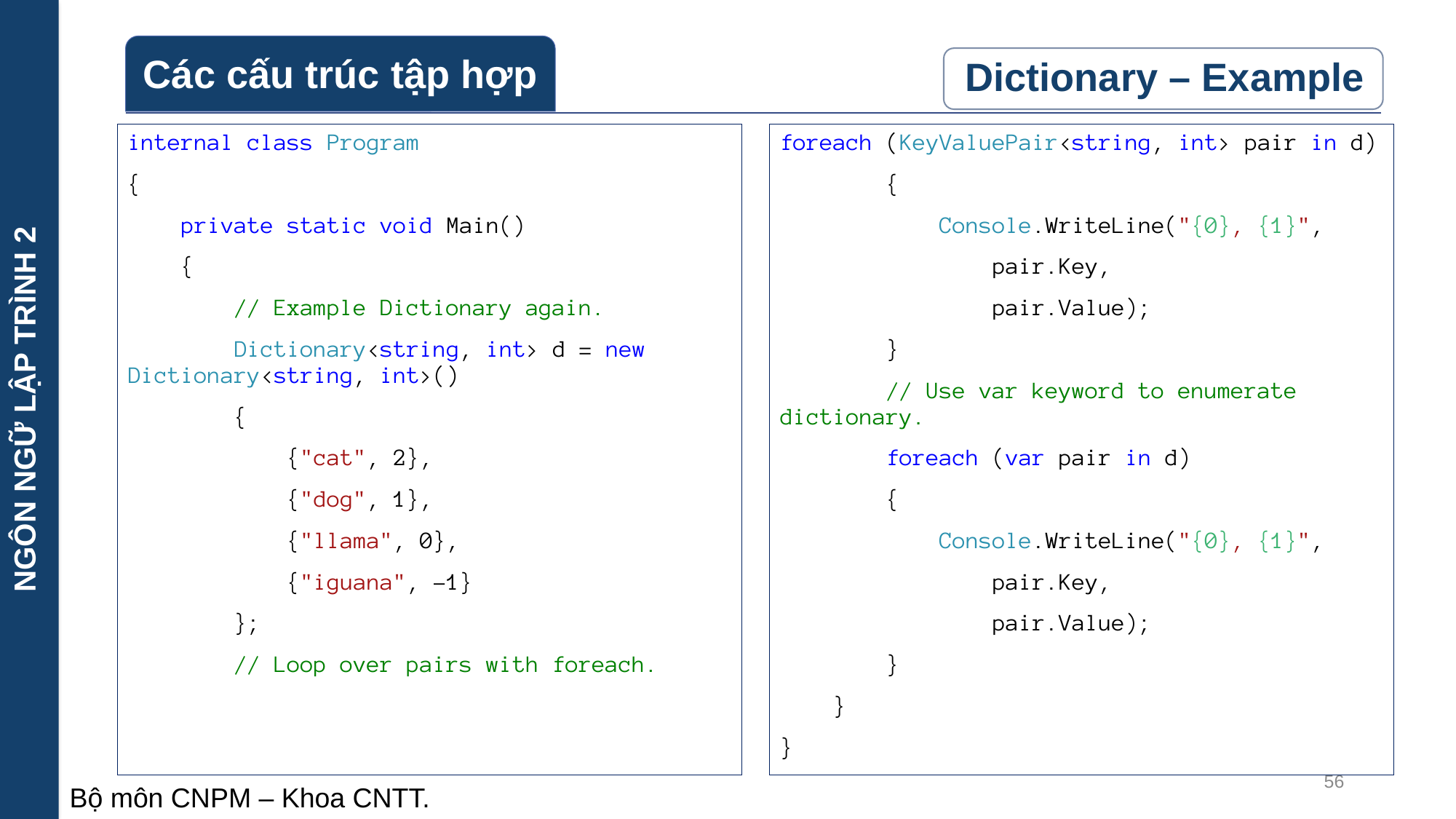

NGÔN NGỮ LẬP TRÌNH 2
Các cấu trúc tập hợp
Dictionary – Example
internal class Program
{
    private static void Main()
    {
        // Example Dictionary again.
        Dictionary<string, int> d = new Dictionary<string, int>()
        {
            {"cat", 2},
            {"dog", 1},
            {"llama", 0},
            {"iguana", -1}
        };
        // Loop over pairs with foreach.

foreach (KeyValuePair<string, int> pair in d)
        {
            Console.WriteLine("{0}, {1}",
                pair.Key,
                pair.Value);
        }
        // Use var keyword to enumerate dictionary.
        foreach (var pair in d)
        {
            Console.WriteLine("{0}, {1}",
                pair.Key,
                pair.Value);
        }
    }
}
56
Bộ môn CNPM – Khoa CNTT.